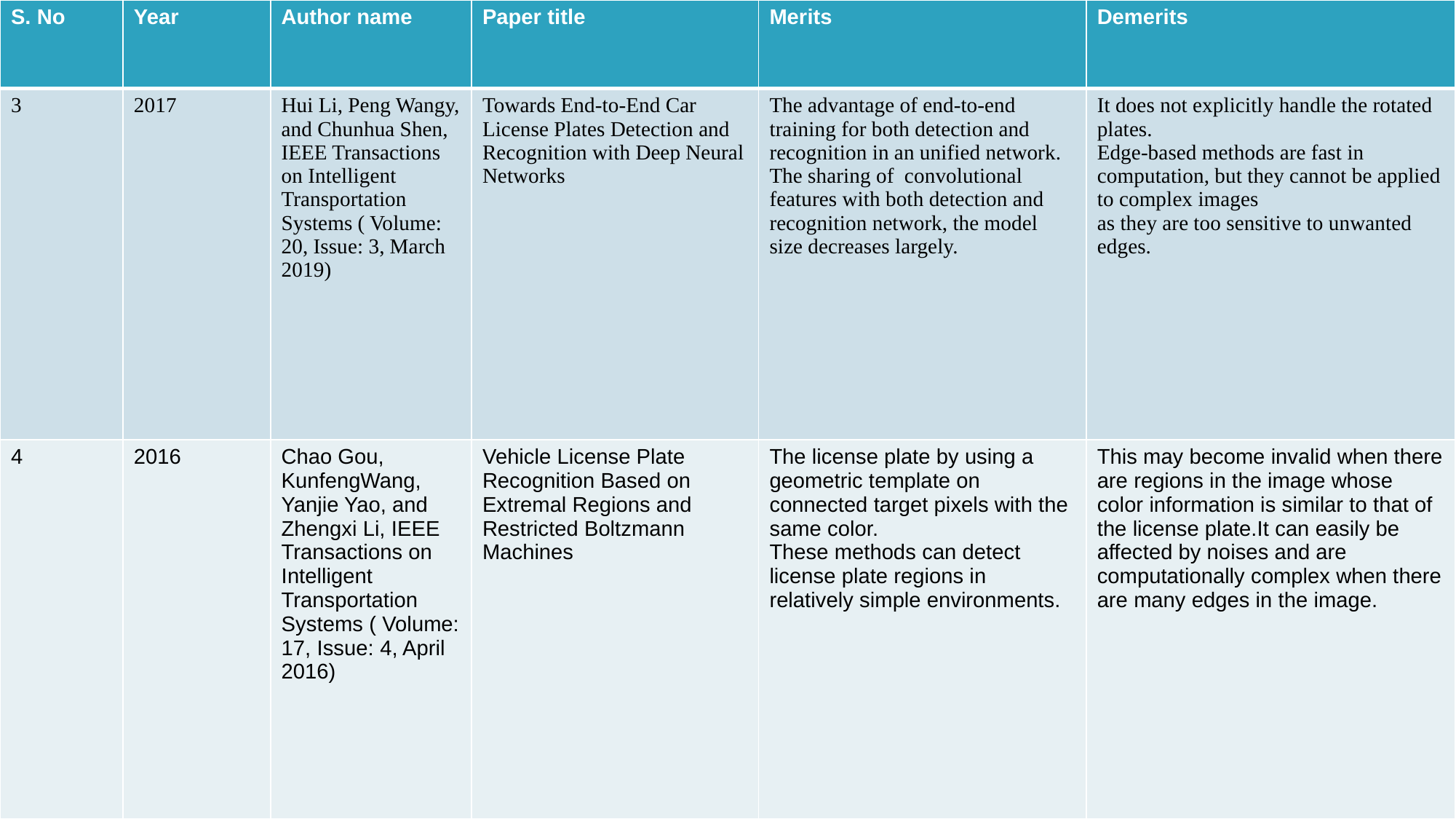

| S. No | Year | Author name | Paper title | Merits | Demerits |
| --- | --- | --- | --- | --- | --- |
| 3 | 2017 | Hui Li, Peng Wangy, and Chunhua Shen, IEEE Transactions on Intelligent Transportation Systems ( Volume: 20, Issue: 3, March 2019) | Towards End-to-End Car License Plates Detection and Recognition with Deep Neural Networks | The advantage of end-to-end training for both detection and recognition in an unified network. The sharing of convolutional features with both detection and recognition network, the model size decreases largely. | It does not explicitly handle the rotated plates. Edge-based methods are fast in computation, but they cannot be applied to complex images as they are too sensitive to unwanted edges. |
| 4 | 2016 | Chao Gou, KunfengWang, Yanjie Yao, and Zhengxi Li, IEEE Transactions on Intelligent Transportation Systems ( Volume: 17, Issue: 4, April 2016) | Vehicle License Plate Recognition Based on Extremal Regions and Restricted Boltzmann Machines | The license plate by using a geometric template on connected target pixels with the same color. These methods can detect license plate regions in relatively simple environments. | This may become invalid when there are regions in the image whose color information is similar to that of the license plate.It can easily be affected by noises and are computationally complex when there are many edges in the image. |